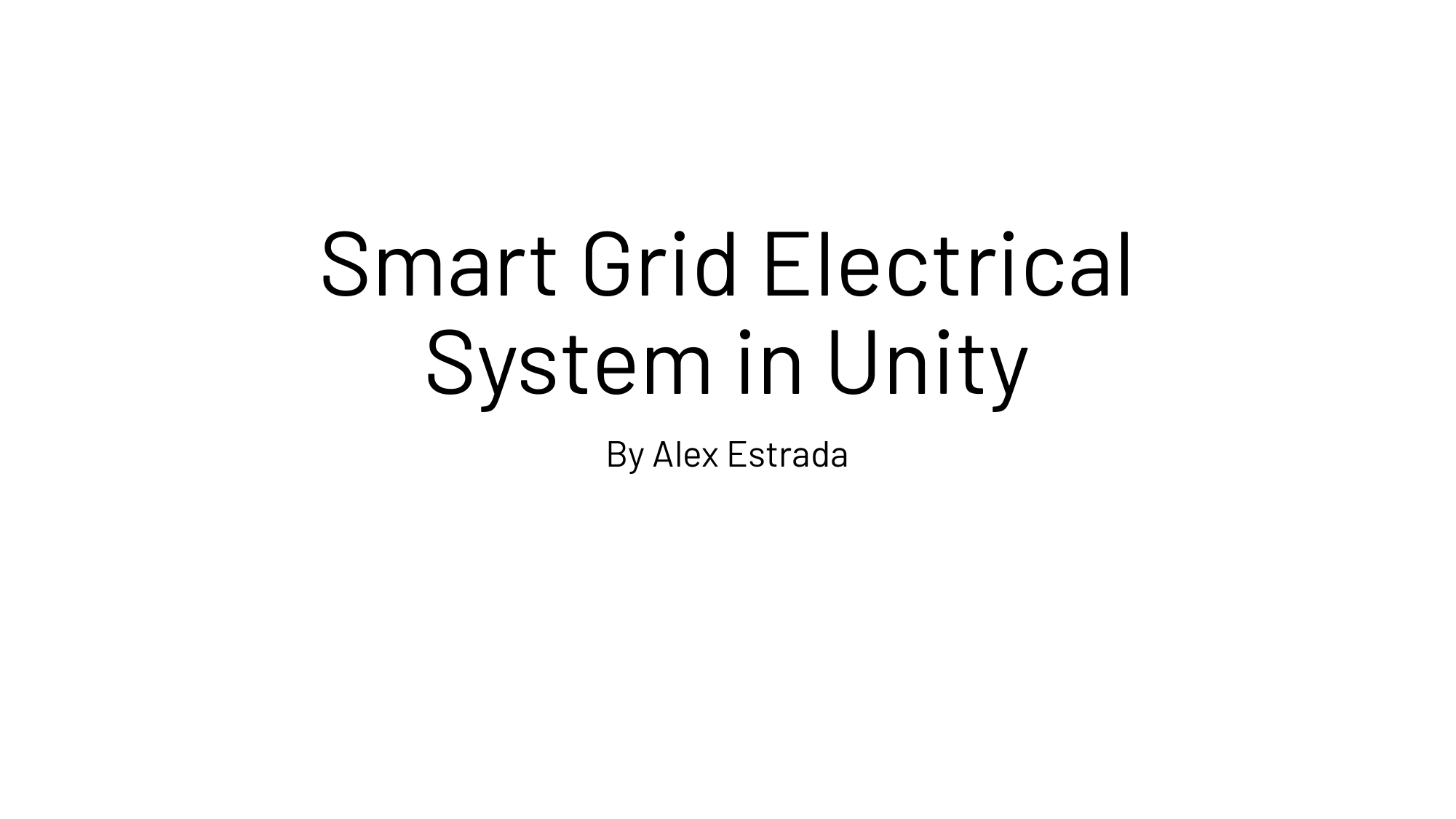

# Smart Grid Electrical System in Unity
By Alex Estrada